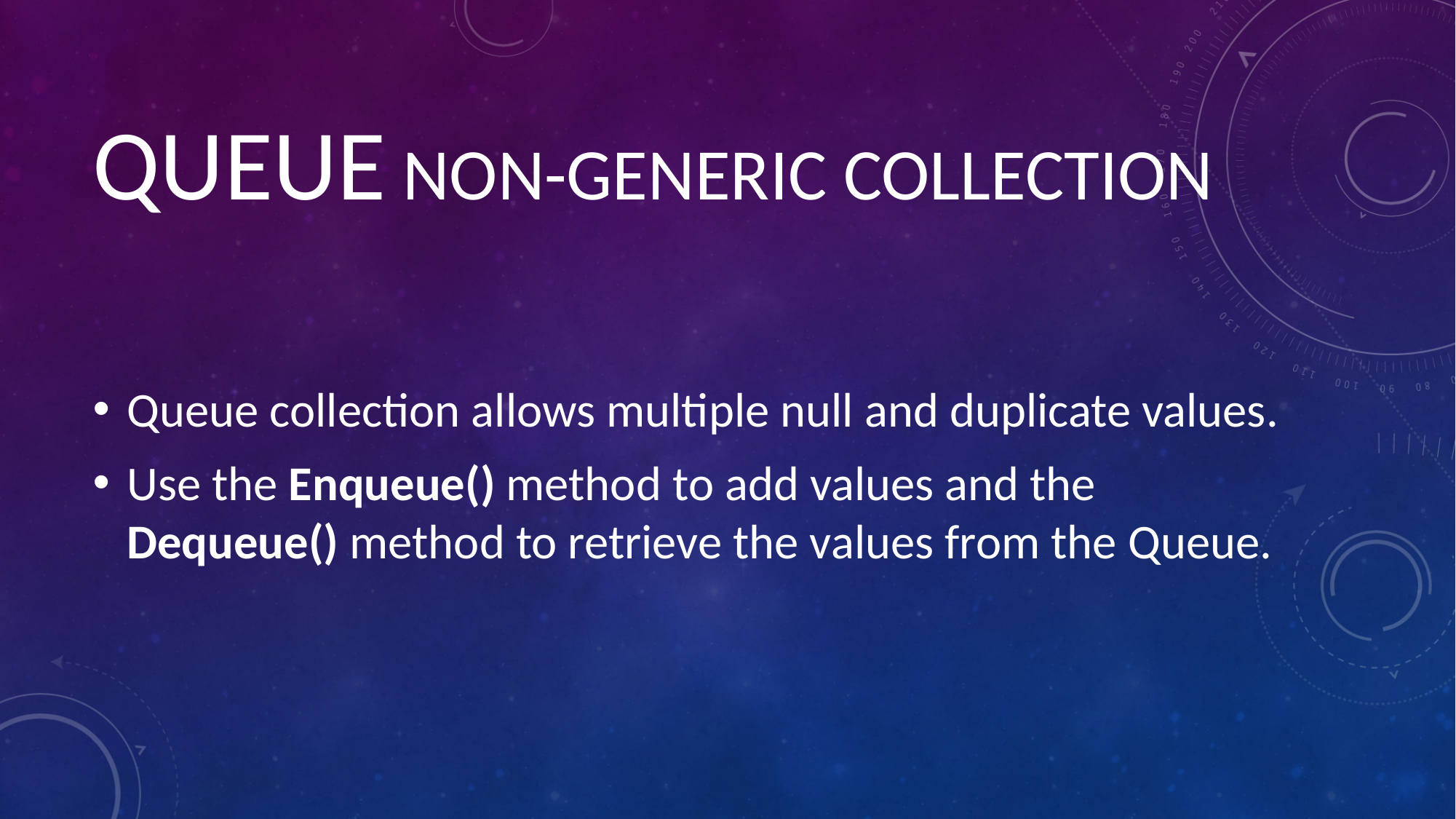

# QUEUE NON-GENERIC COLLECTION
Queue collection allows multiple null and duplicate values.
Use the Enqueue() method to add values and the Dequeue() method to retrieve the values from the Queue.